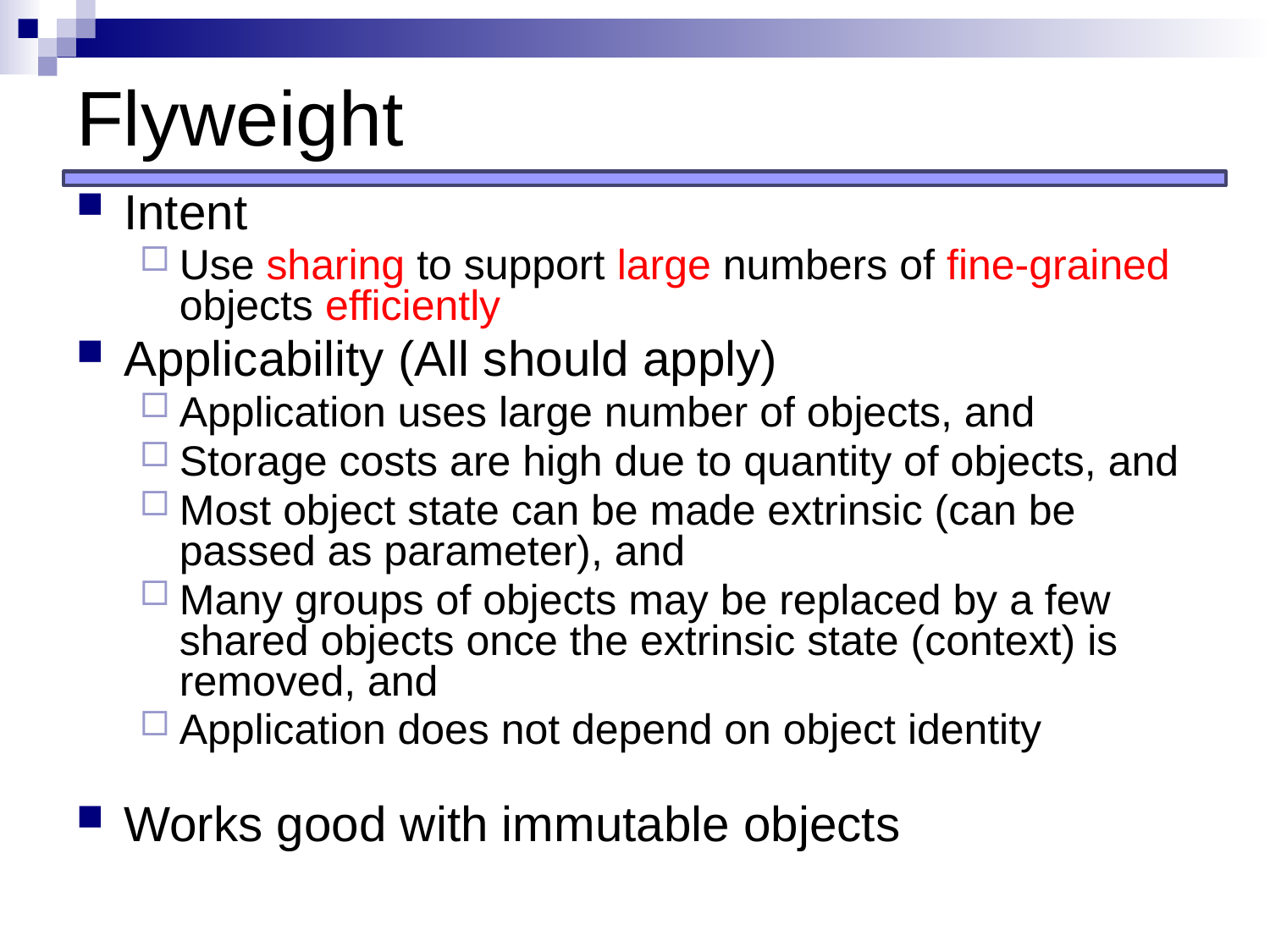

# Flyweight
Intent
Use sharing to support large numbers of fine-grained objects efficiently
Applicability (All should apply)
Application uses large number of objects, and
Storage costs are high due to quantity of objects, and
Most object state can be made extrinsic (can be passed as parameter), and
Many groups of objects may be replaced by a few shared objects once the extrinsic state (context) is removed, and
Application does not depend on object identity
Works good with immutable objects